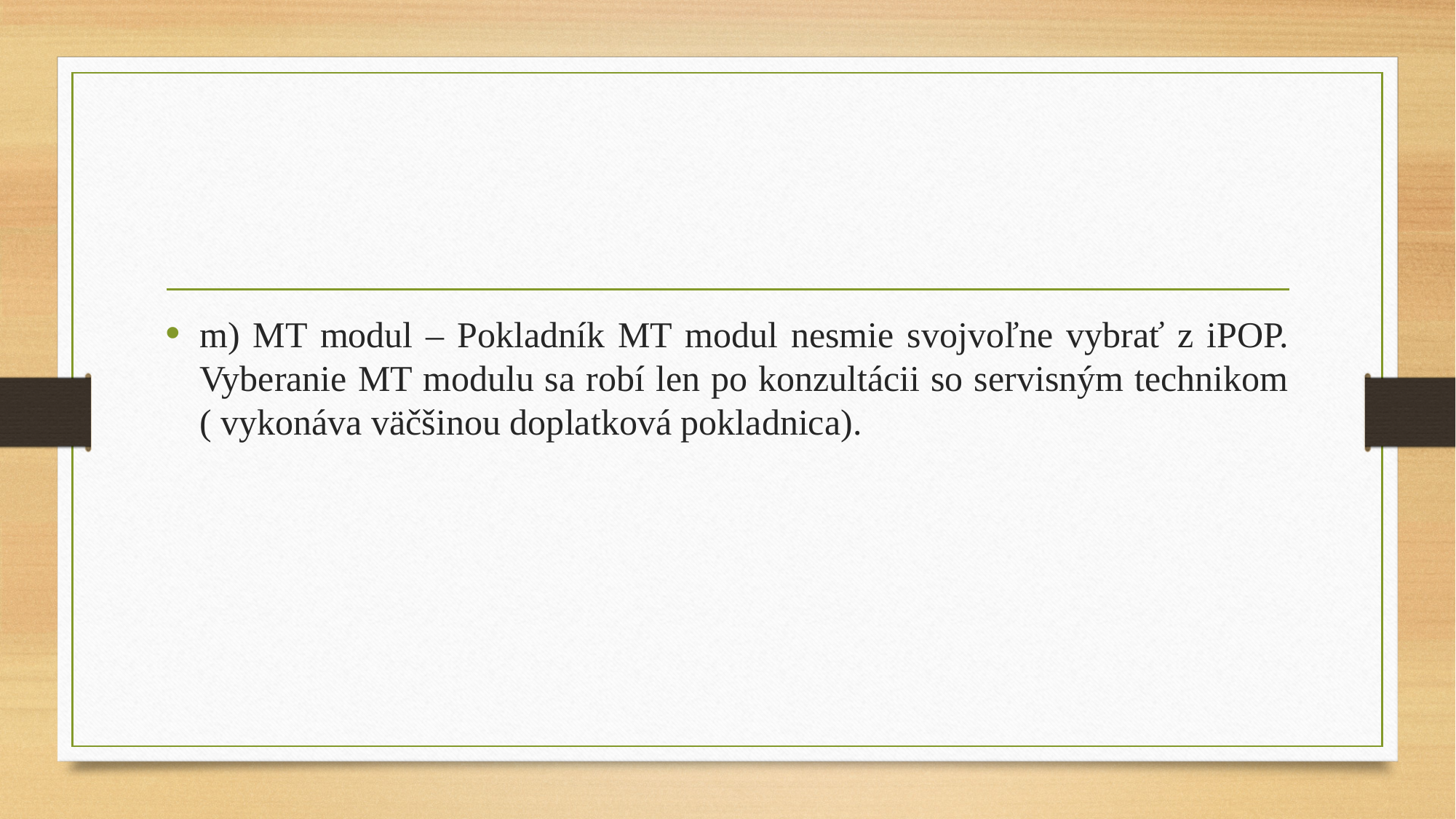

#
m) MT modul – Pokladník MT modul nesmie svojvoľne vybrať z iPOP. Vyberanie MT modulu sa robí len po konzultácii so servisným technikom ( vykonáva väčšinou doplatková pokladnica).